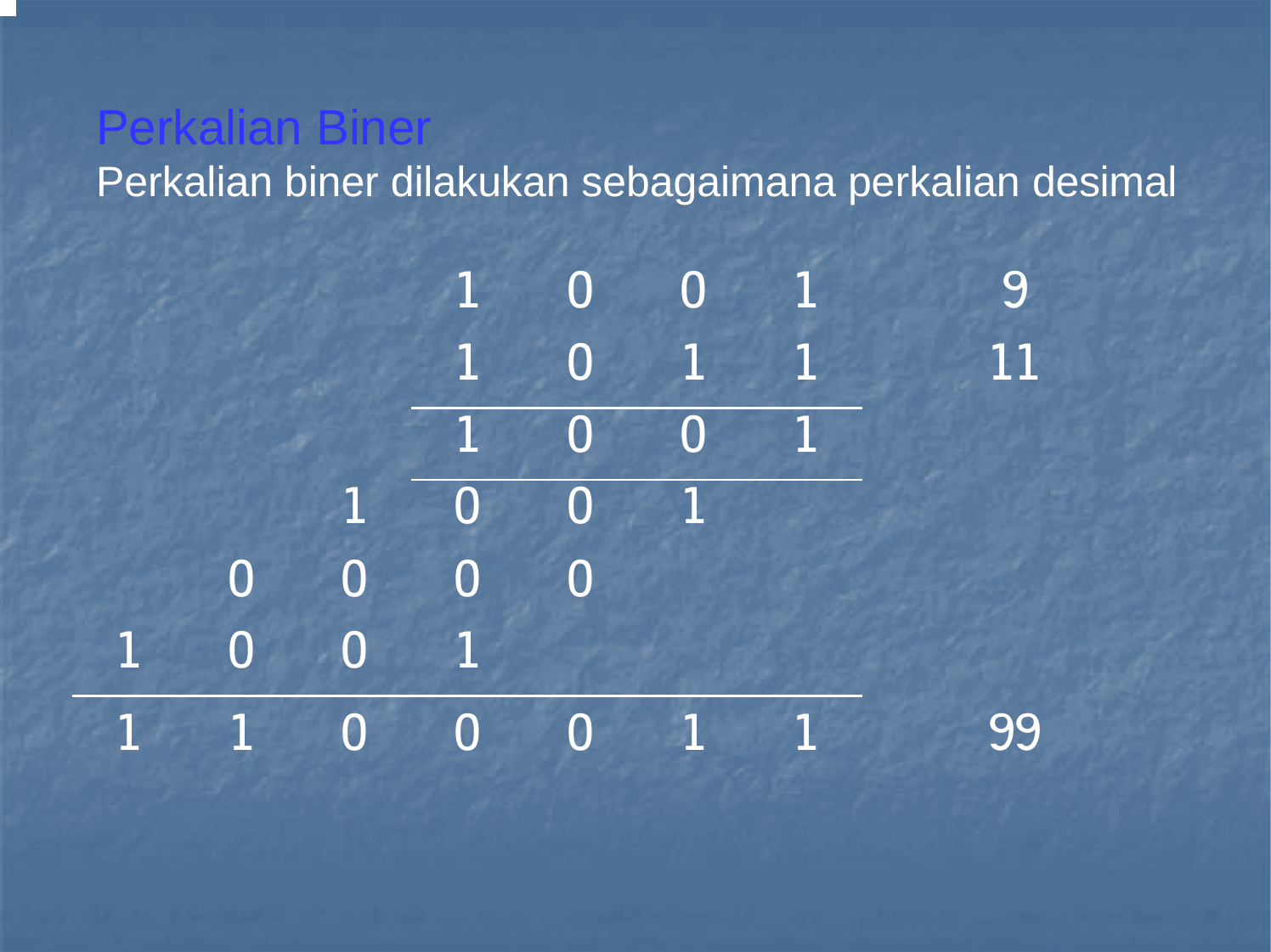

# Perkalian Biner
Perkalian biner dilakukan sebagaimana perkalian desimal
|  |  |  | 1 | 0 | 0 | 1 | 9 |
| --- | --- | --- | --- | --- | --- | --- | --- |
|  |  |  | 1 | 0 | 1 | 1 | 11 |
|  |  |  | 1 | 0 | 0 | 1 |  |
|  |  | 1 | 0 | 0 | 1 |  |  |
|  | 0 | 0 | 0 | 0 |  |  |  |
| 1 | 0 | 0 | 1 |  |  |  |  |
| 1 | 1 | 0 | 0 | 0 | 1 | 1 | 99 |